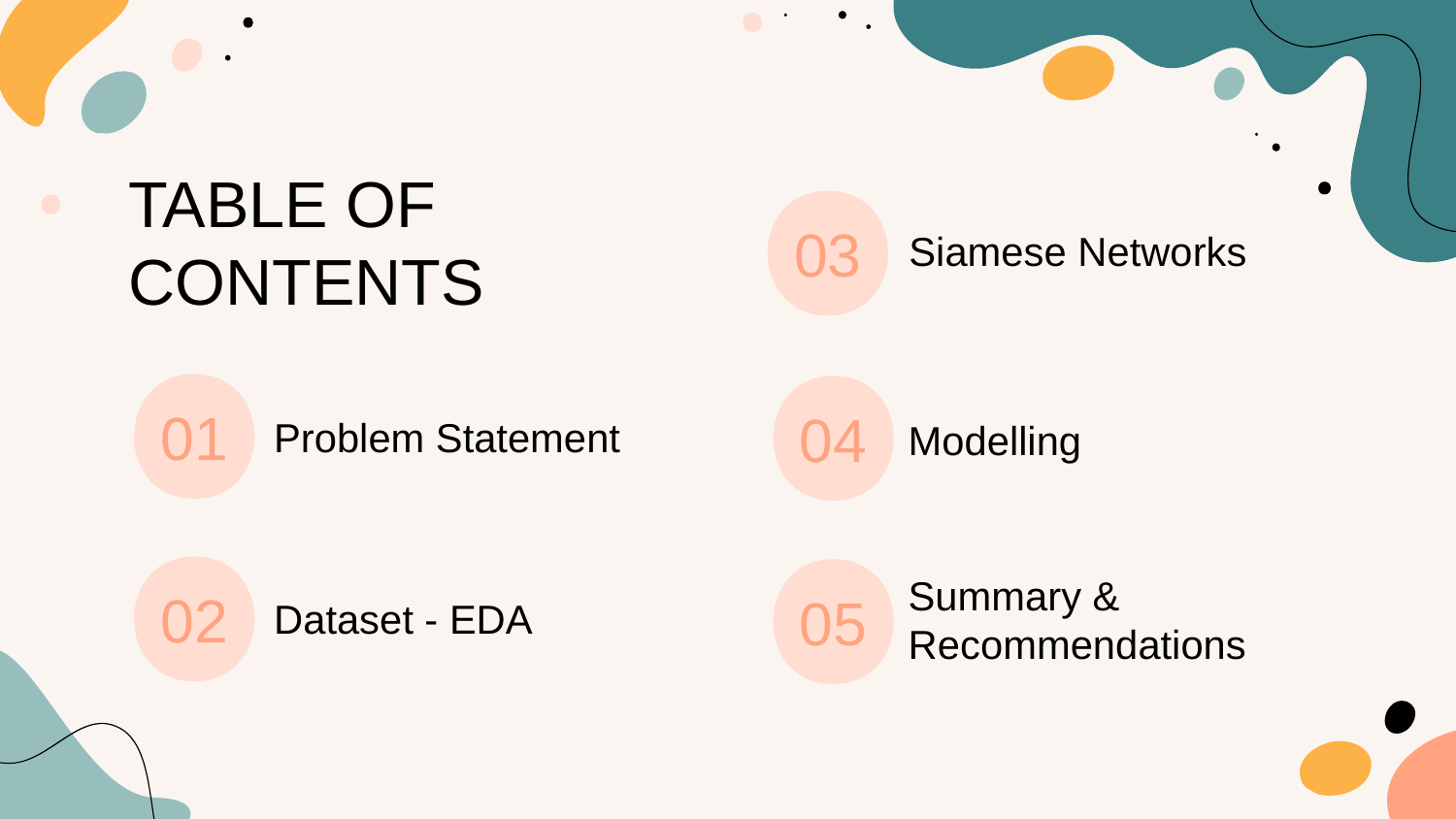

# TABLE OF CONTENTS

Siamese Networks
03

Problem Statement
Modelling
01
04

Summary & Recommendations
Dataset - EDA
02
05